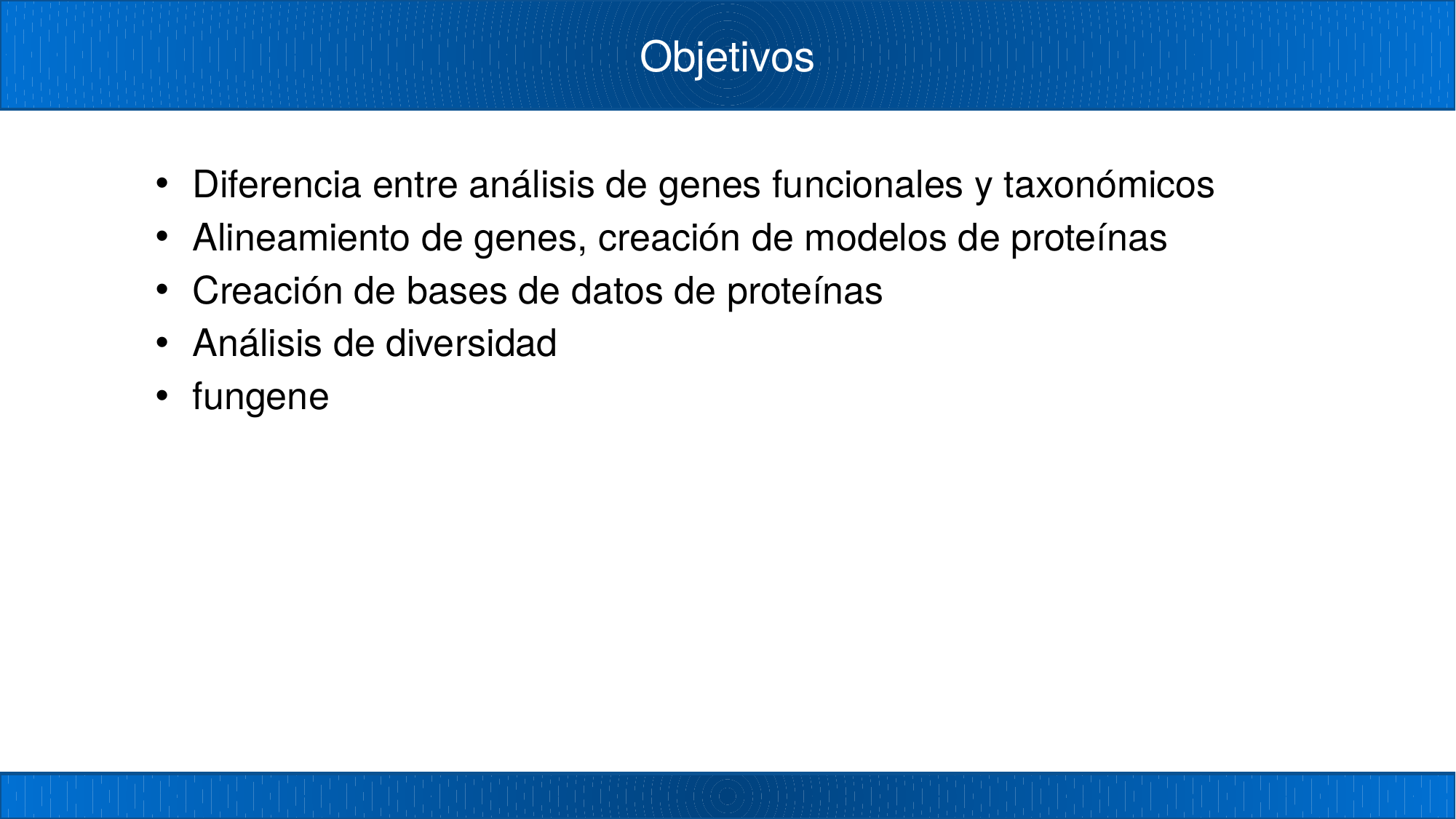

# Objetivos
Diferencia entre análisis de genes funcionales y taxonómicos
Alineamiento de genes, creación de modelos de proteínas
Creación de bases de datos de proteínas
Análisis de diversidad
fungene